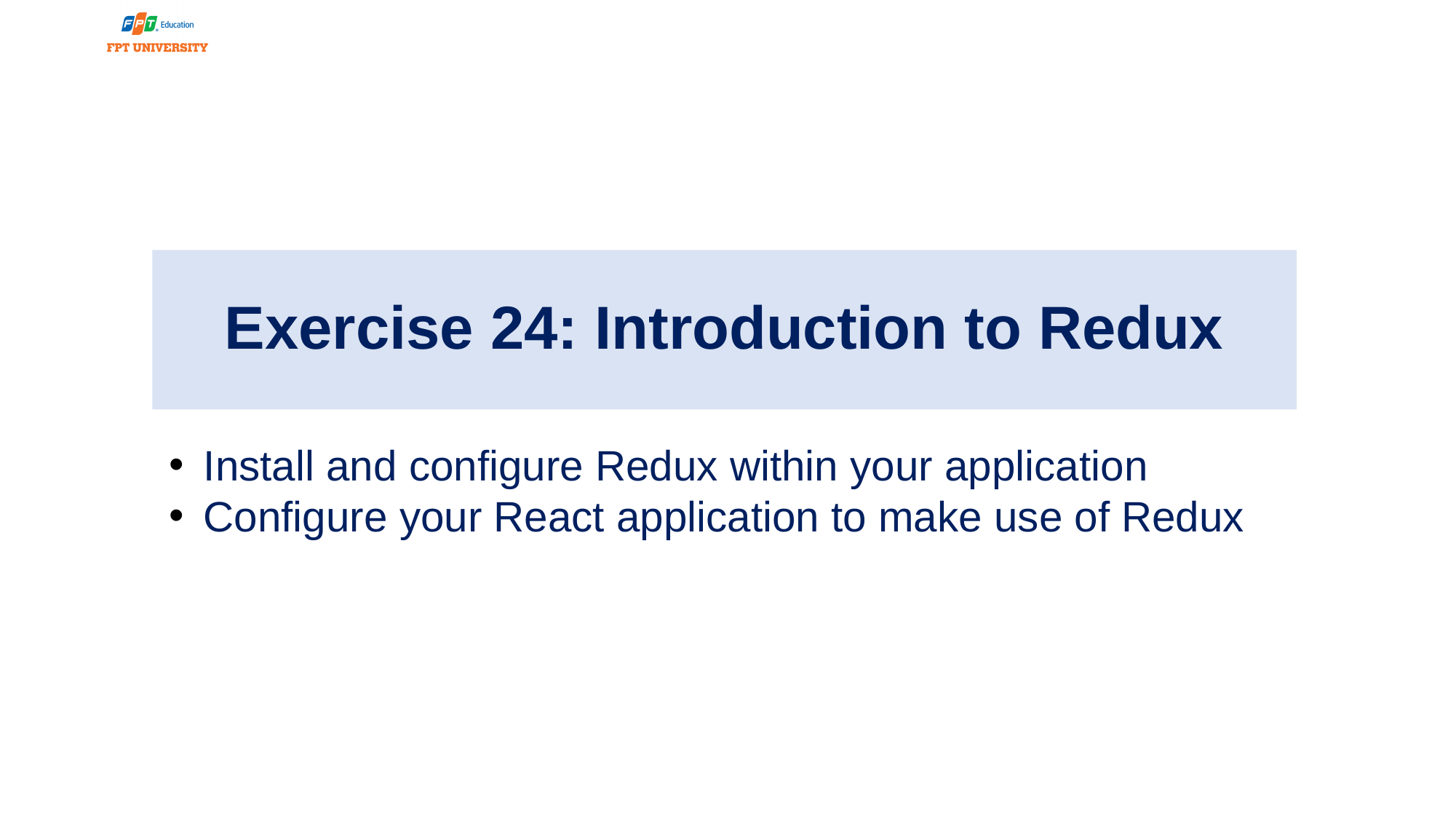

Exercise 24: Introduction to Redux
Install and configure Redux within your application
Configure your React application to make use of Redux